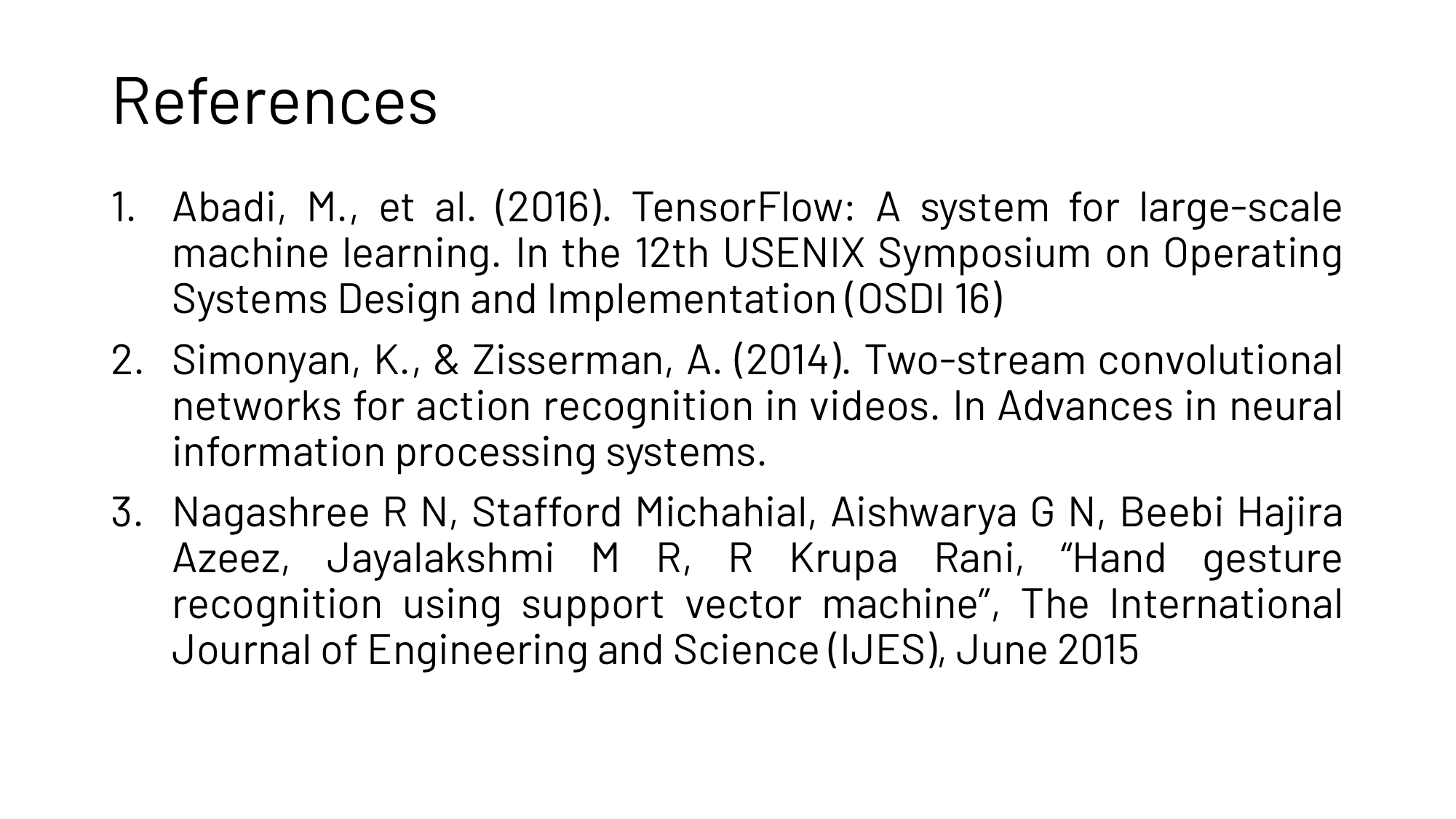

# References
Abadi, M., et al. (2016). TensorFlow: A system for large-scale machine learning. In the 12th USENIX Symposium on Operating Systems Design and Implementation (OSDI 16)
Simonyan, K., & Zisserman, A. (2014). Two-stream convolutional networks for action recognition in videos. In Advances in neural information processing systems.
Nagashree R N, Stafford Michahial, Aishwarya G N, Beebi Hajira Azeez, Jayalakshmi M R, R Krupa Rani, “Hand gesture recognition using support vector machine”, The International Journal of Engineering and Science (IJES), June 2015